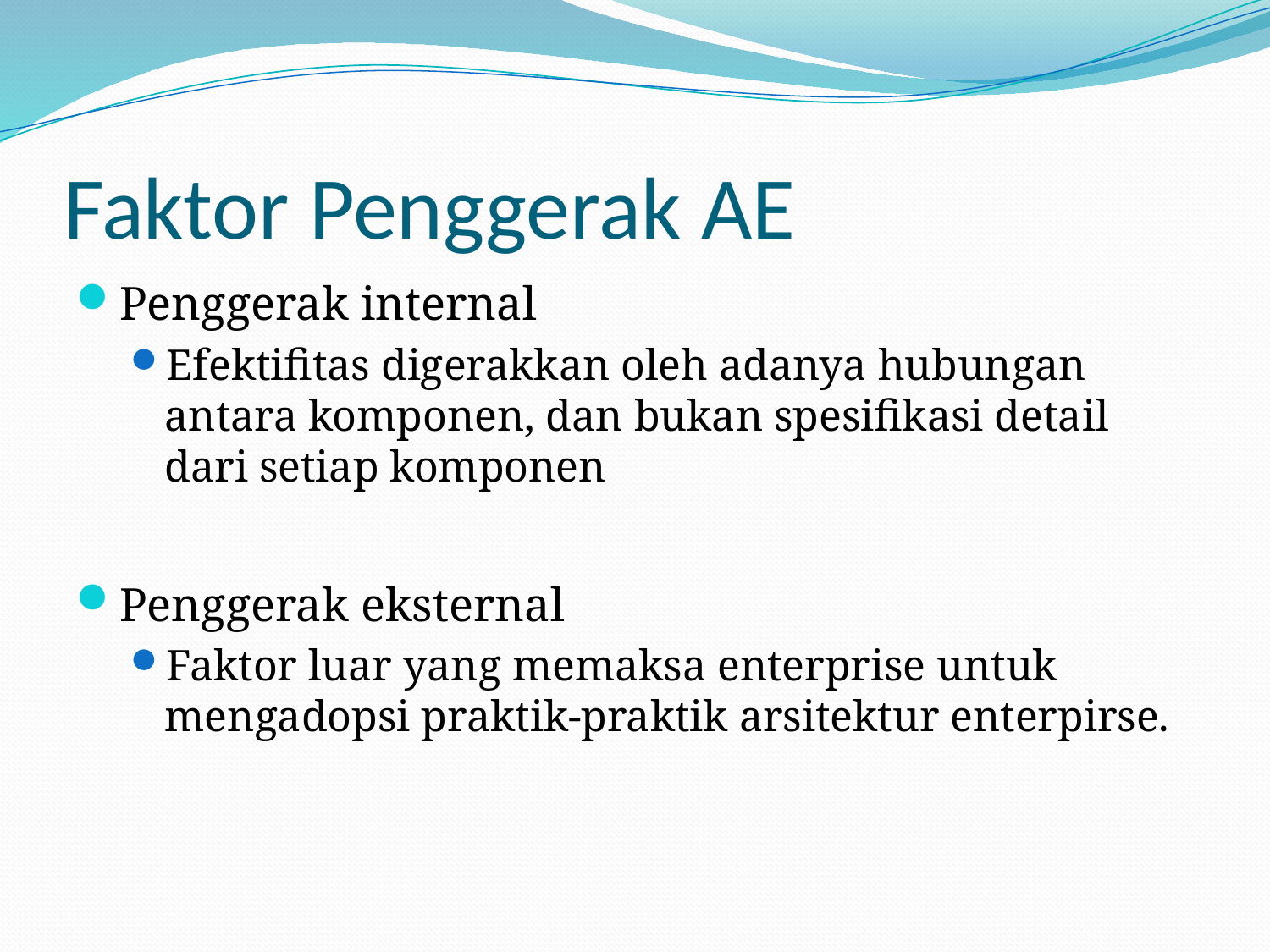

# Faktor Penggerak AE
Penggerak internal
Efektifitas digerakkan oleh adanya hubungan antara komponen, dan bukan spesifikasi detail dari setiap komponen

Penggerak eksternal
Faktor luar yang memaksa enterprise untuk mengadopsi praktik-praktik arsitektur enterpirse.